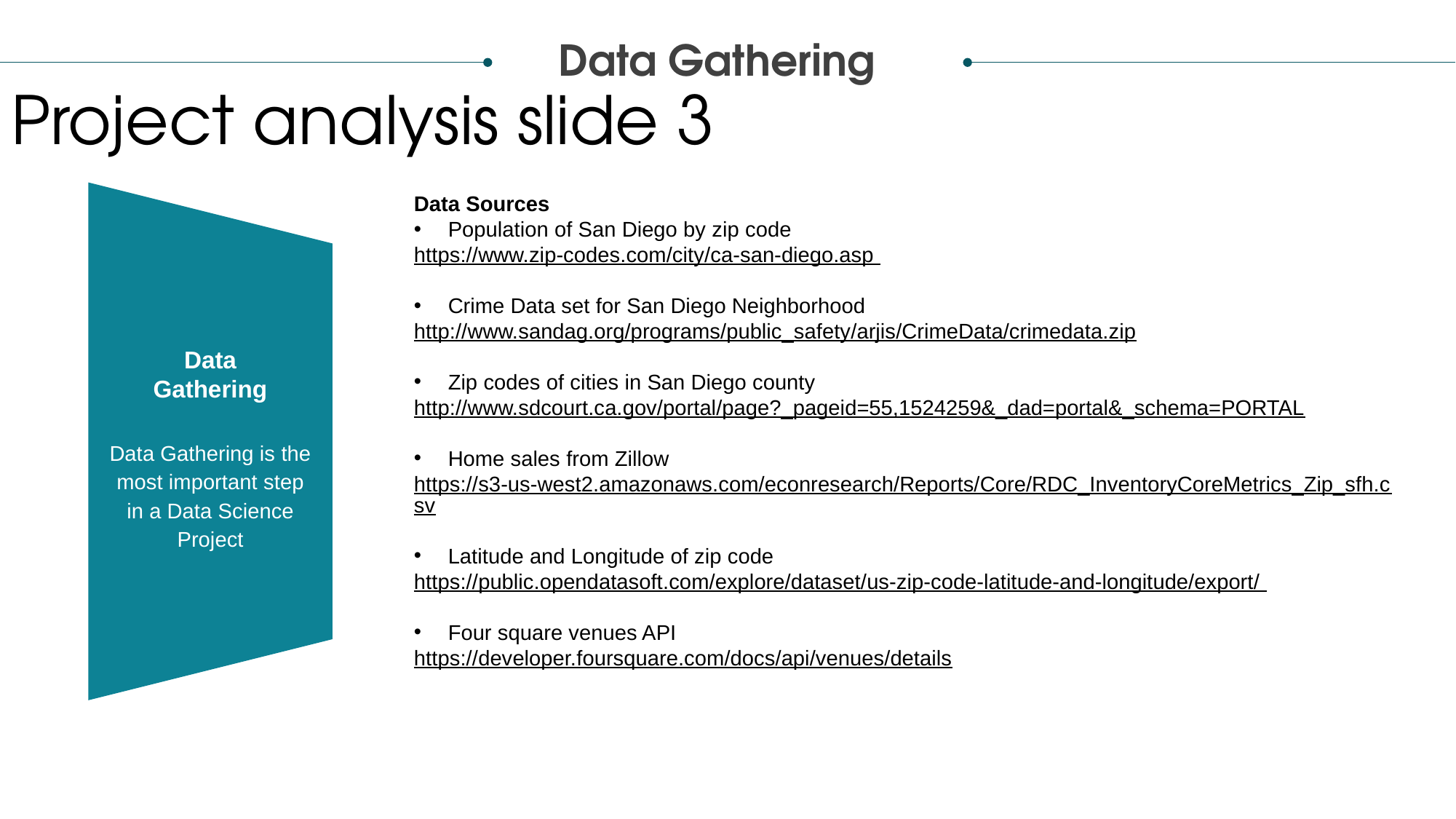

Data Gathering
Project analysis slide 3
Data Sources
Population of San Diego by zip code
https://www.zip-codes.com/city/ca-san-diego.asp

Crime Data set for San Diego Neighborhood
http://www.sandag.org/programs/public_safety/arjis/CrimeData/crimedata.zip

Zip codes of cities in San Diego county
http://www.sdcourt.ca.gov/portal/page?_pageid=55,1524259&_dad=portal&_schema=PORTAL

Home sales from Zillow
https://s3-us-west2.amazonaws.com/econresearch/Reports/Core/RDC_InventoryCoreMetrics_Zip_sfh.csv

Latitude and Longitude of zip code
https://public.opendatasoft.com/explore/dataset/us-zip-code-latitude-and-longitude/export/

Four square venues API
https://developer.foursquare.com/docs/api/venues/details

Data Gathering
TECHNICAL ANALYSIS
FINANCIAL ANALYSIS
ECONOMIC ANALYSIS
ECOLOGICAL ANALYSIS
Data Gathering is the most important step in a Data Science Project
Lorem ipsum dolor sit amet, consectetur adipiscing elit, sed do eiusmod tempor incididunt ut labore et dolore magna aliqua.
Lorem ipsum dolor sit amet, consectetur adipiscing elit, sed do eiusmod tempor incididunt ut labore et dolore magna aliqua.
Lorem ipsum dolor sit amet, consectetur adipiscing elit, sed do eiusmod tempor incididunt ut labore et dolore magna aliqua.
Lorem ipsum dolor sit amet, consectetur adipiscing elit, sed do eiusmod tempor incididunt ut labore et dolore magna aliqua.